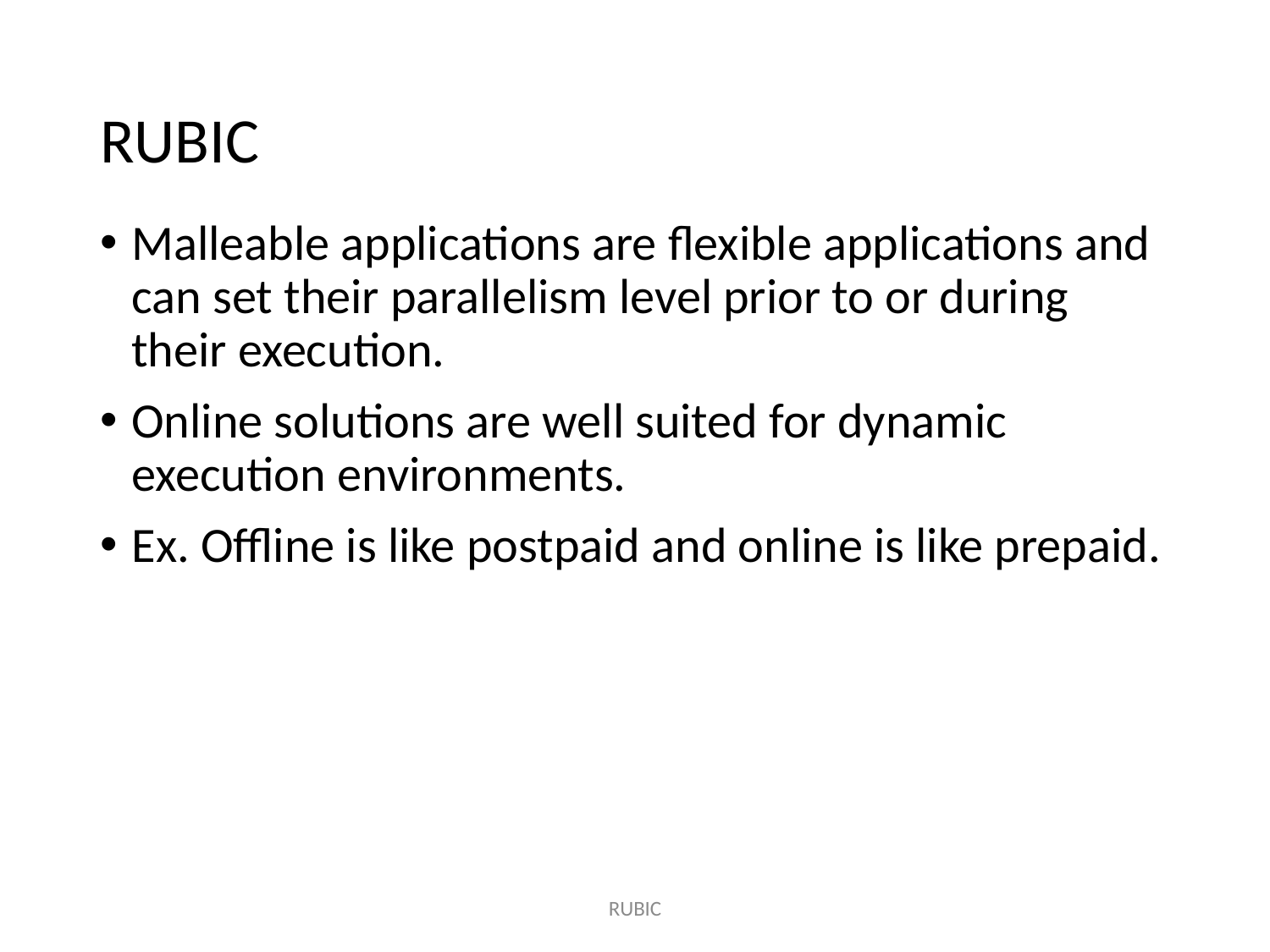

# RUBIC
Malleable applications are flexible applications and can set their parallelism level prior to or during their execution.
Online solutions are well suited for dynamic execution environments.
Ex. Offline is like postpaid and online is like prepaid.

RUBIC